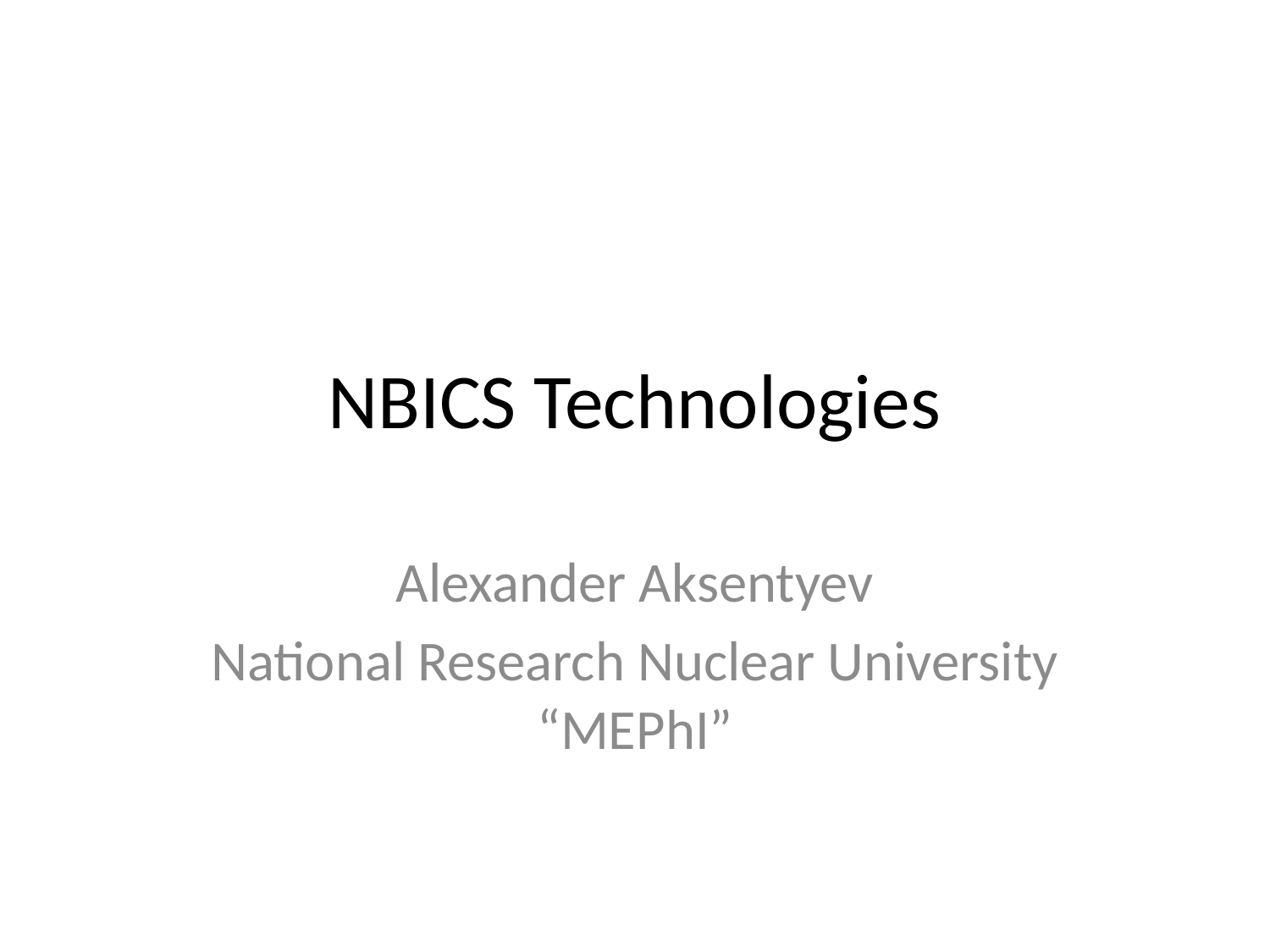

# NBICS Technologies
Alexander Aksentyev
National Research Nuclear University “MEPhI”